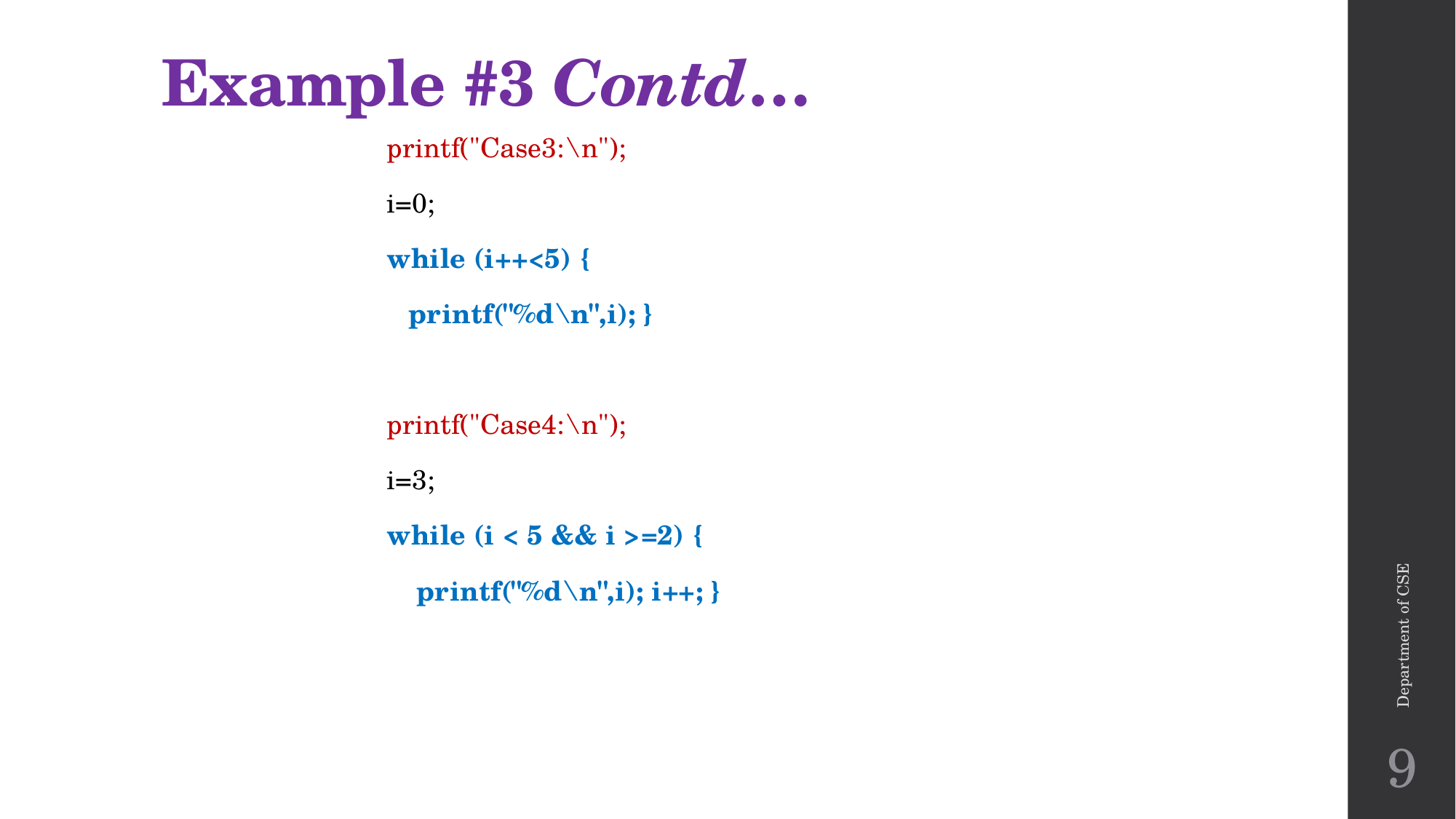

# Example #3 Contd…
Department of CSE
printf("Case3:\n");
i=0;
while (i++<5) {
	printf("%d\n",i); }

printf("Case4:\n");
i=3;
while (i < 5 && i >=2) {
	 printf("%d\n",i); i++; }
9